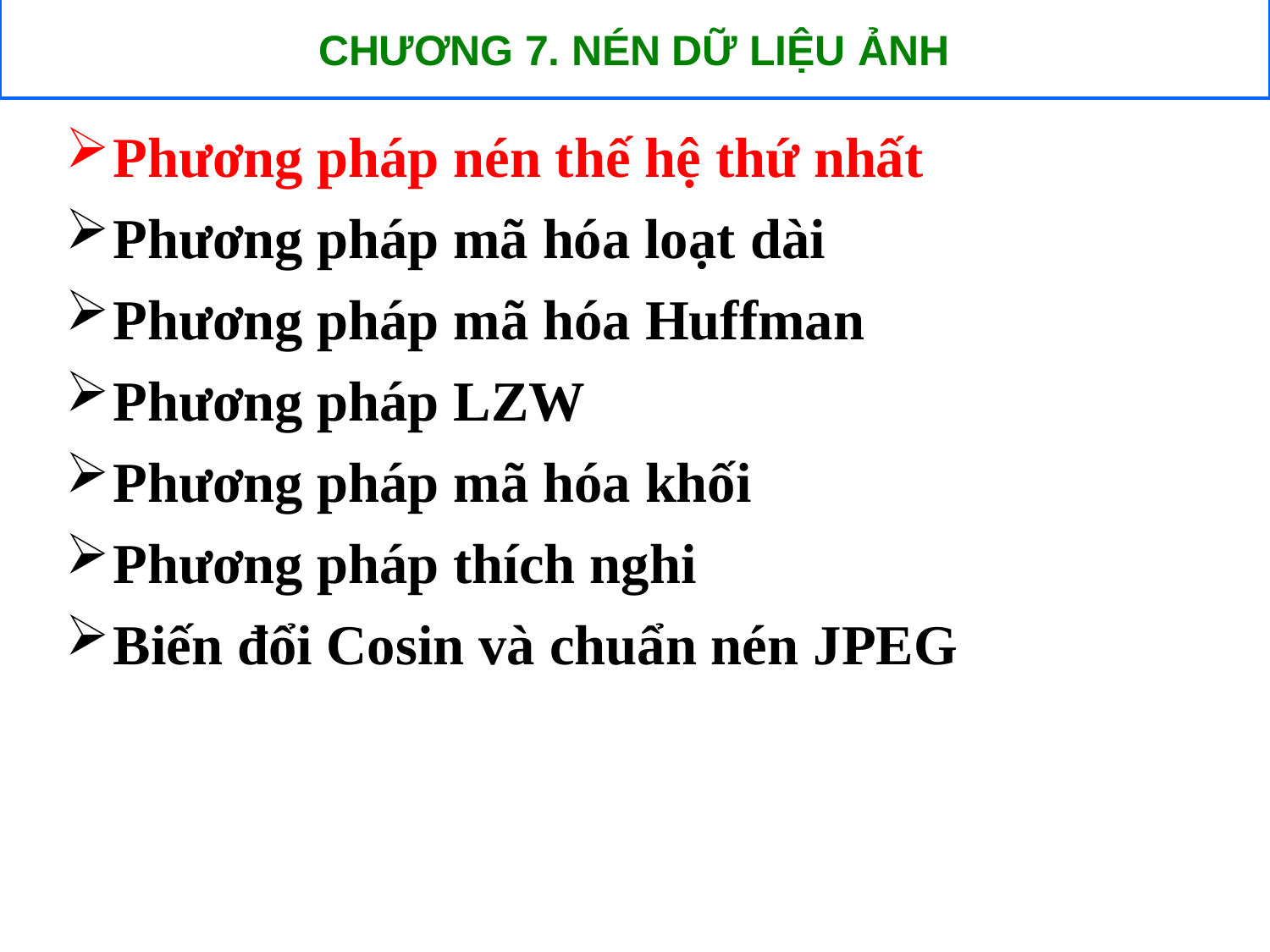

Phương pháp nén thế hệ thứ nhất
Phương pháp mã hóa loạt dài
Phương pháp mã hóa Huffman
Phương pháp LZW
Phương pháp mã hóa khối
Phương pháp thích nghi
Biến đổi Cosin và chuẩn nén JPEG